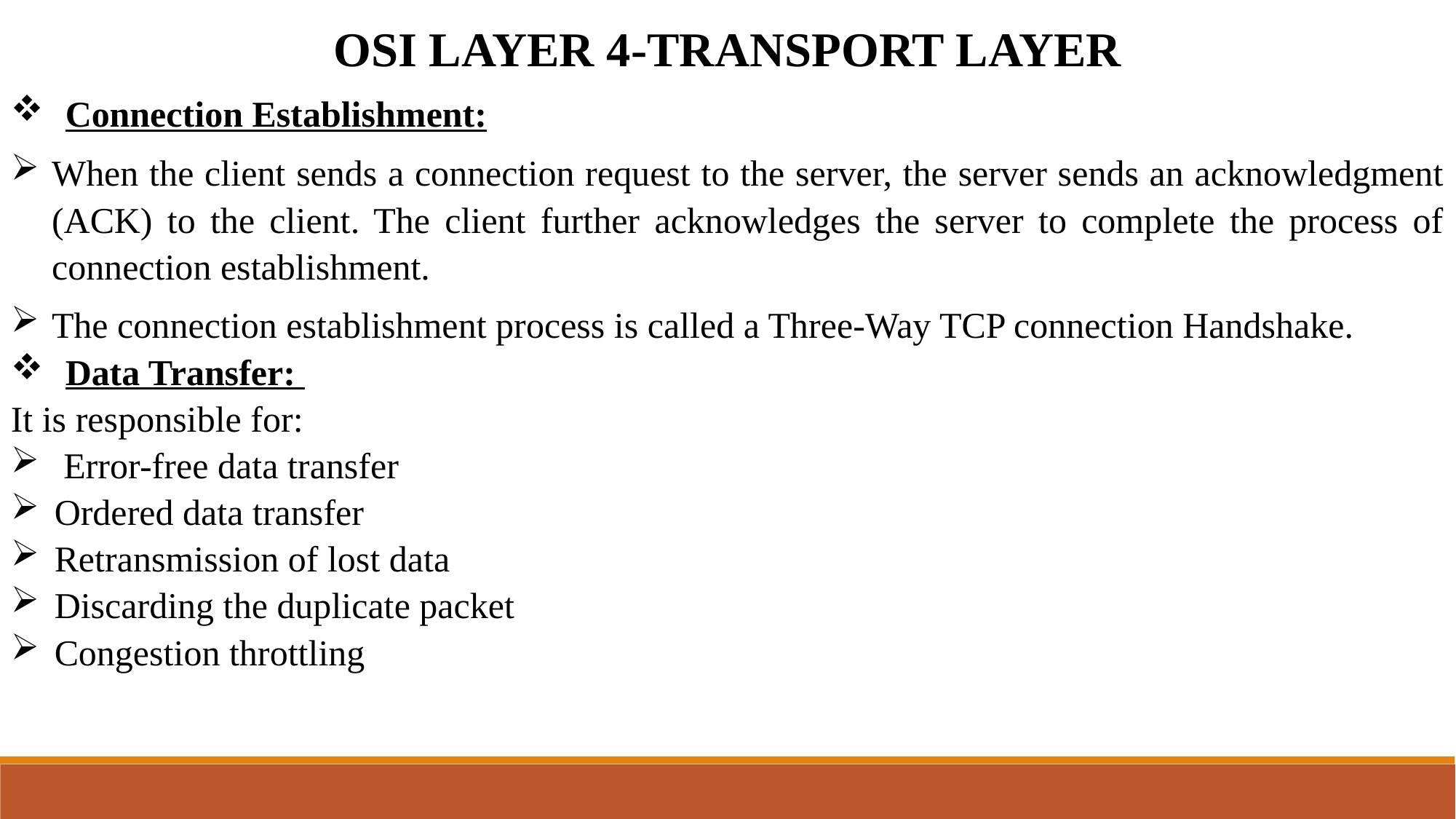

OSI LAYER 4-TRANSPORT LAYER
Connection Establishment:
When the client sends a connection request to the server, the server sends an acknowledgment (ACK) to the client. The client further acknowledges the server to complete the process of connection establishment.
The connection establishment process is called a Three-Way TCP connection Handshake.
Data Transfer:
It is responsible for:
 Error-free data transfer
Ordered data transfer
Retransmission of lost data
Discarding the duplicate packet
Congestion throttling